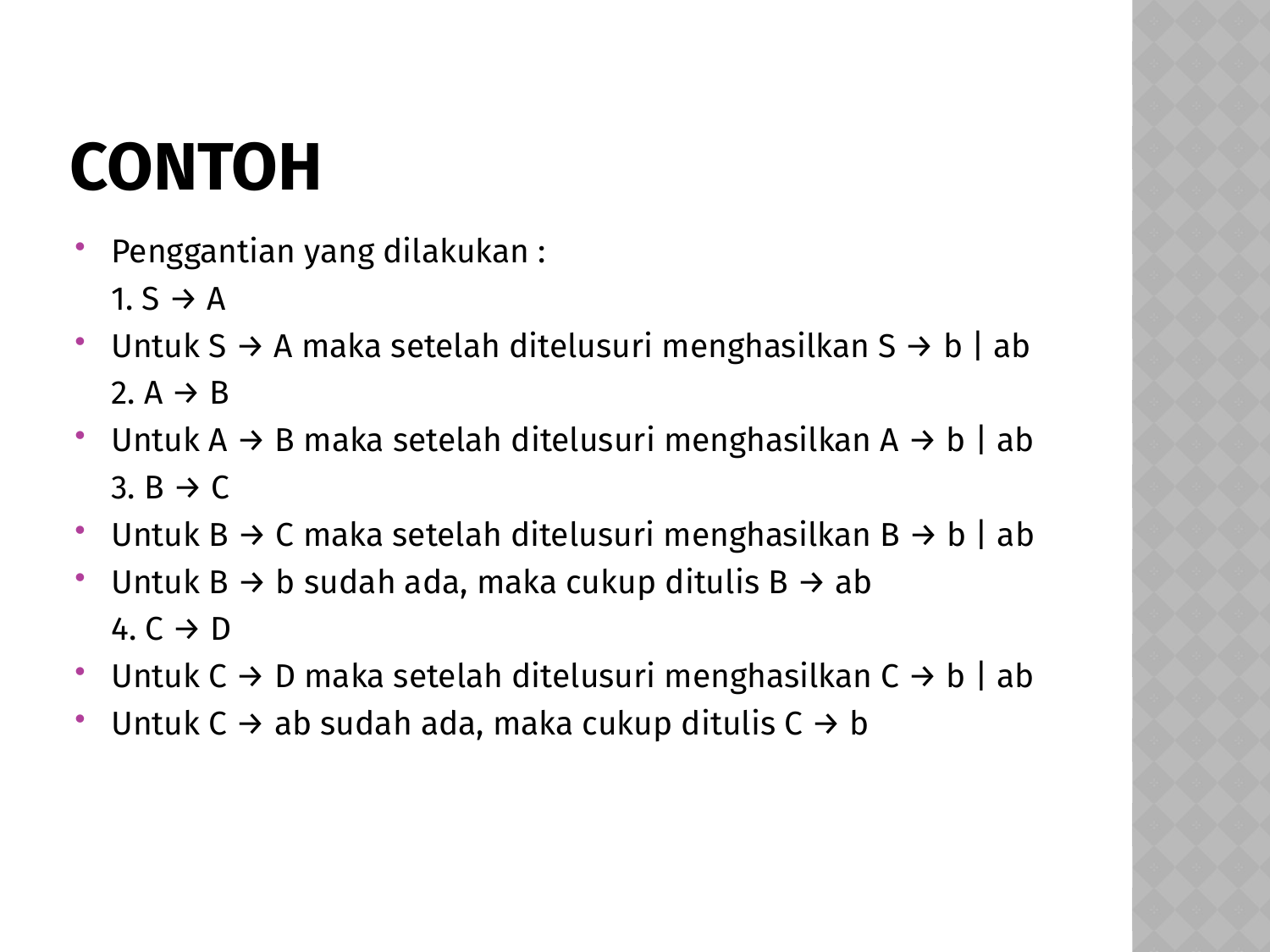

# CONTOH
Penggantian yang dilakukan :
	1. S → A
Untuk S → A maka setelah ditelusuri menghasilkan S → b | ab
	2. A → B
Untuk A → B maka setelah ditelusuri menghasilkan A → b | ab
	3. B → C
Untuk B → C maka setelah ditelusuri menghasilkan B → b | ab
Untuk B → b sudah ada, maka cukup ditulis B → ab
	4. C → D
Untuk C → D maka setelah ditelusuri menghasilkan C → b | ab
Untuk C → ab sudah ada, maka cukup ditulis C → b